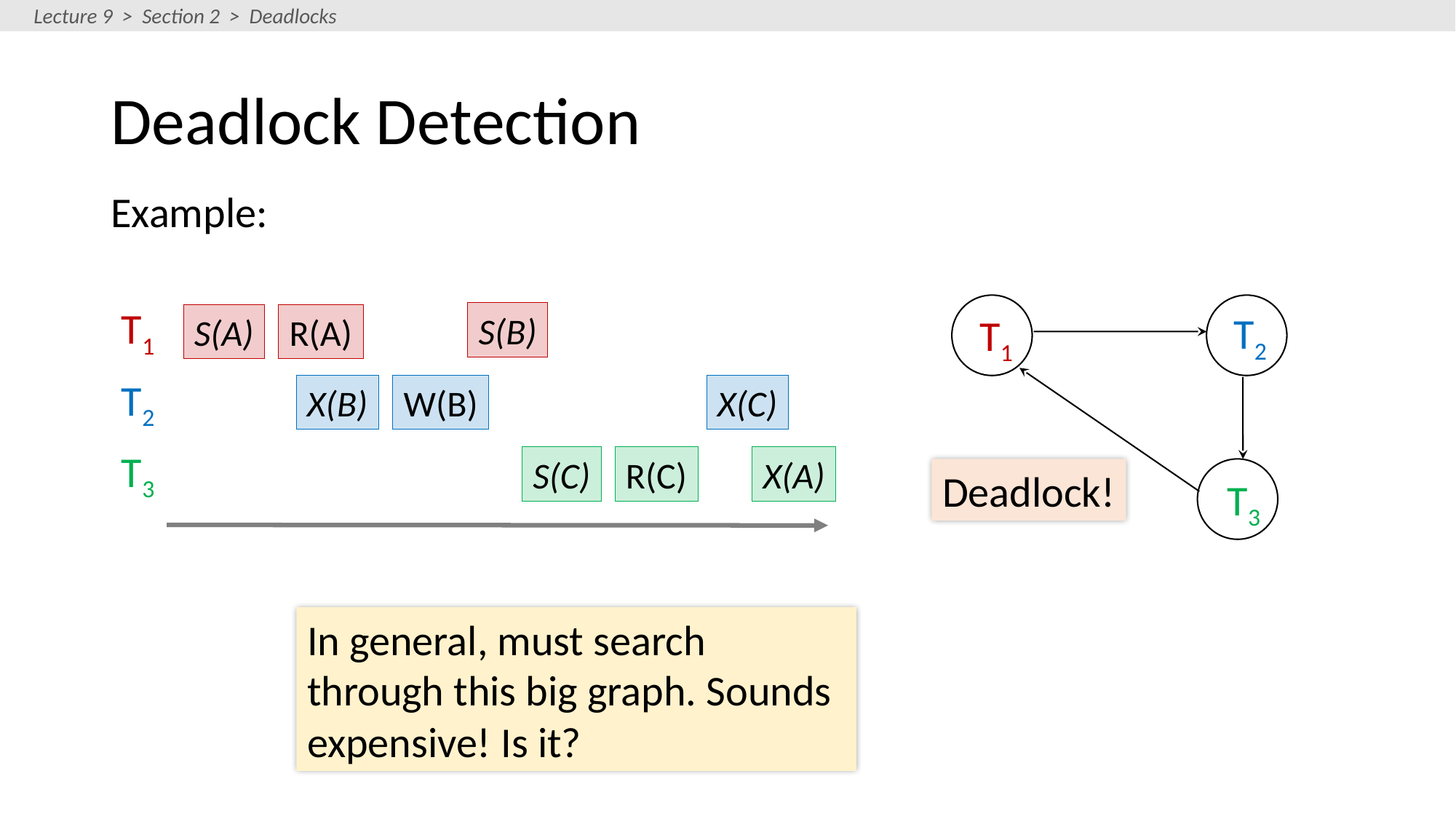

Lecture 9  >  Section 2  >  Deadlocks
# Deadlock Detection
Example:

T1
T2
S(B)
T1
S(A)
R(A)

T2

X(C)
X(B)
W(B)

T3
S(C)
R(C)
X(A)
Deadlock!

T3
In general, must search through this big graph. Sounds expensive! Is it?